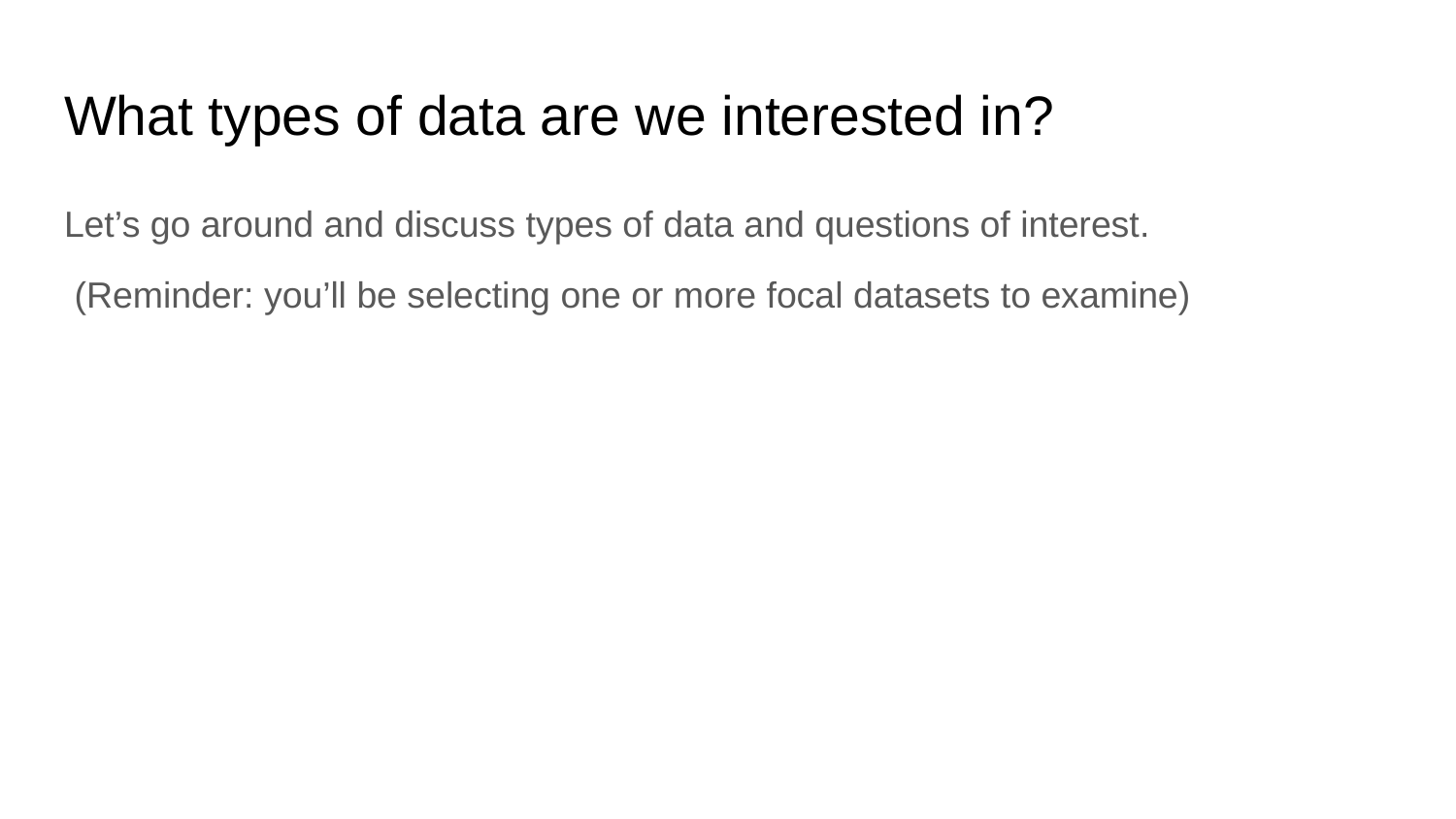

# What types of data are we interested in?
Let’s go around and discuss types of data and questions of interest.
 (Reminder: you’ll be selecting one or more focal datasets to examine)